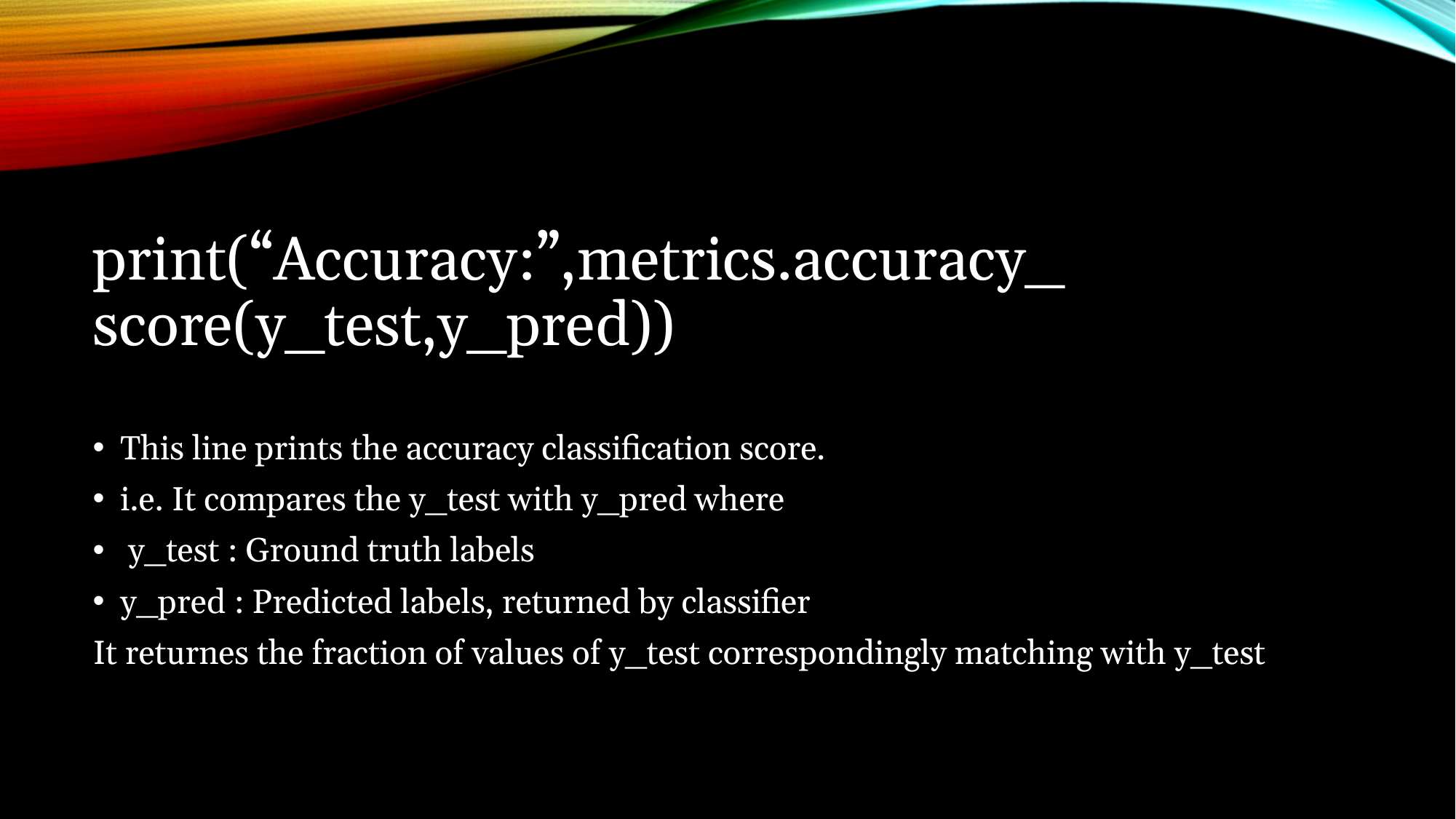

# print(“Accuracy:”,metrics.accuracy_score(y_test,y_pred))

This line prints the accuracy classification score.
i.e. It compares the y_test with y_pred where
 y_test : Ground truth labels
y_pred : Predicted labels, returned by classifier
It returnes the fraction of values of y_test correspondingly matching with y_test